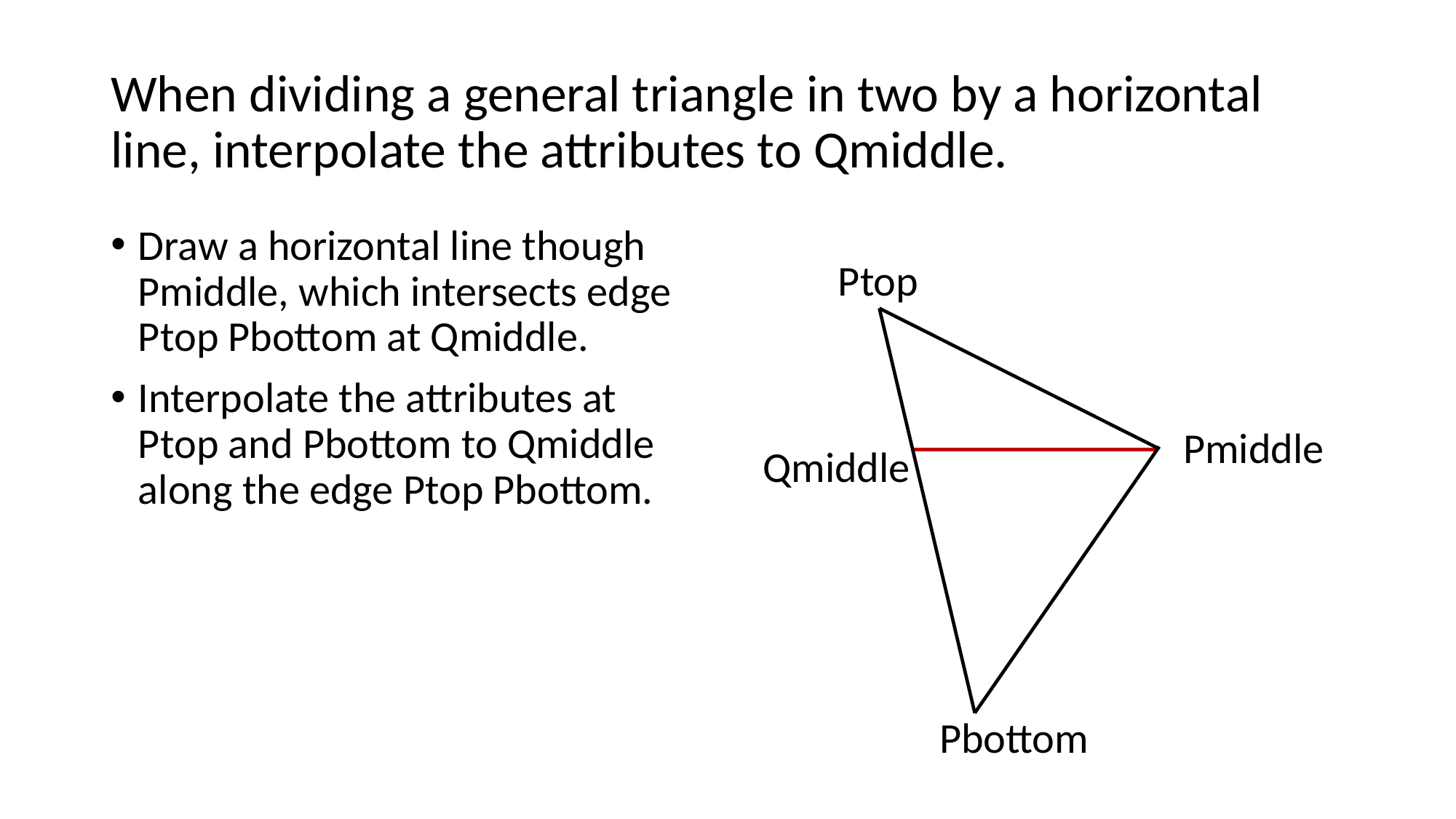

# When dividing a general triangle in two by a horizontal line, interpolate the attributes to Qmiddle.
Draw a horizontal line though Pmiddle, which intersects edge Ptop Pbottom at Qmiddle.
Interpolate the attributes at Ptop and Pbottom to Qmiddle along the edge Ptop Pbottom.

Ptop
Pmiddle
Qmiddle
Pbottom